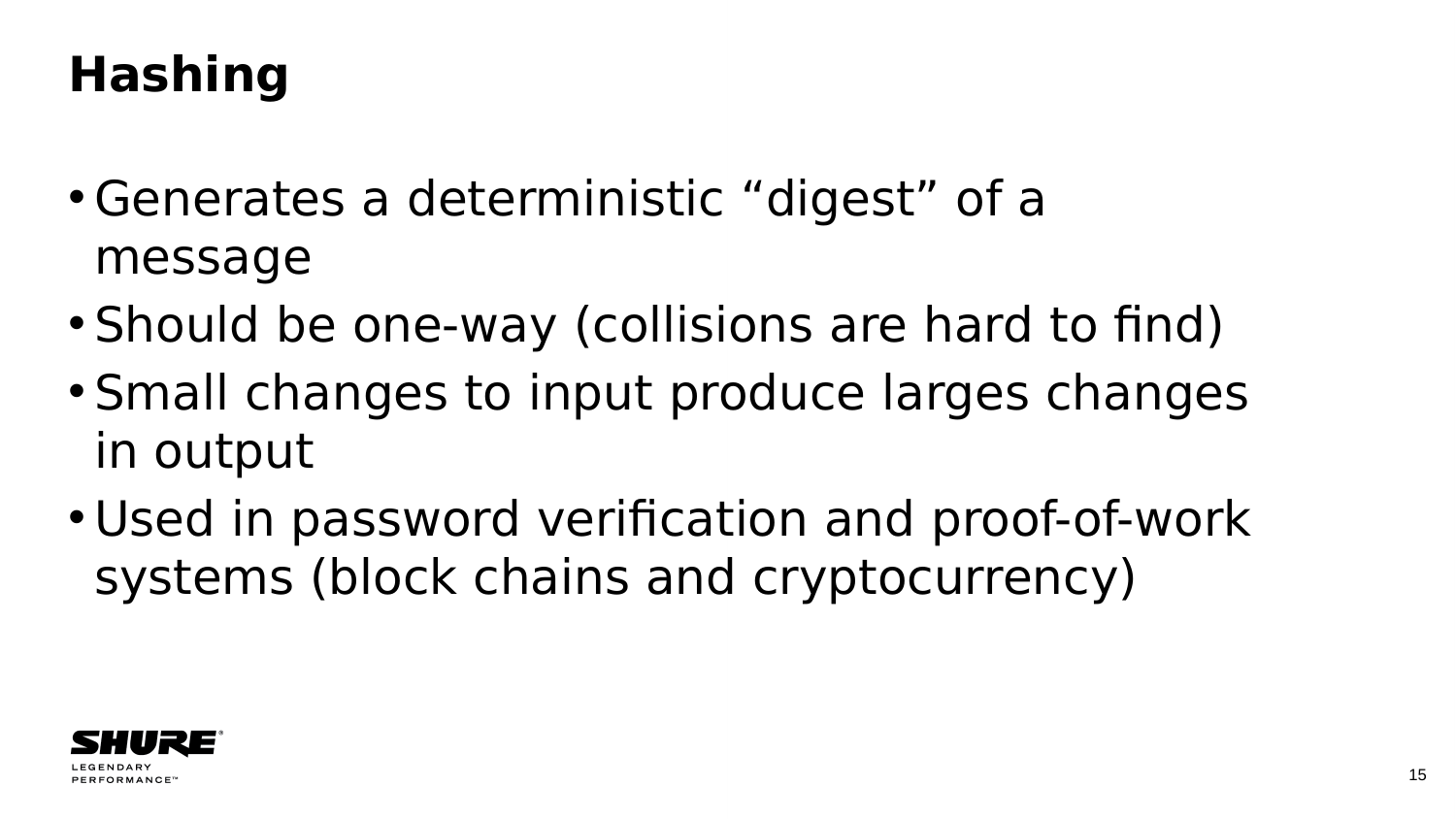

Hashing
Generates a deterministic “digest” of a message
Should be one-way (collisions are hard to find)
Small changes to input produce larges changes in output
Used in password verification and proof-of-work systems (block chains and cryptocurrency)

15